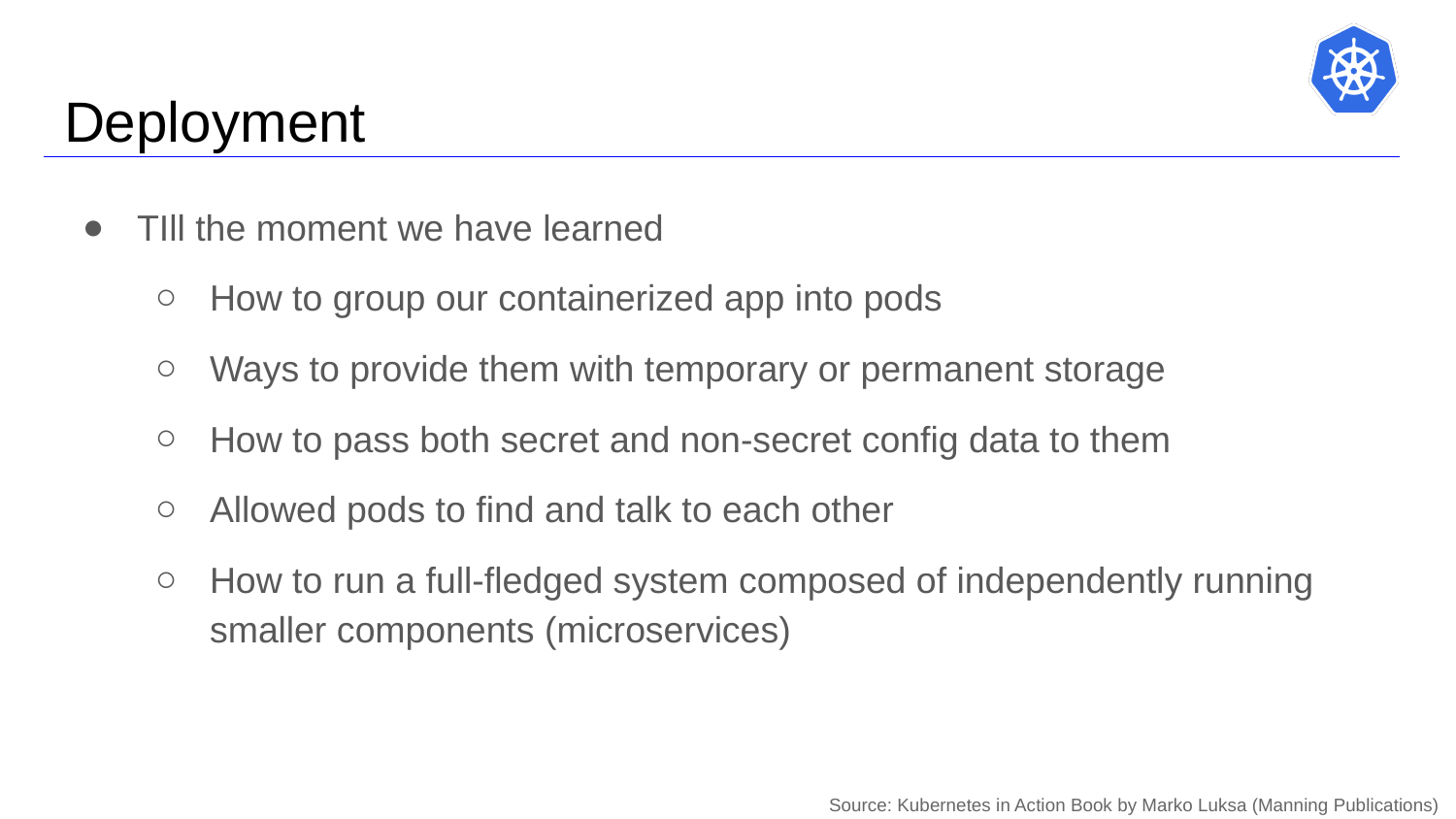

# Deployment
TIll the moment we have learned
How to group our containerized app into pods
Ways to provide them with temporary or permanent storage
How to pass both secret and non-secret config data to them
Allowed pods to find and talk to each other
How to run a full-fledged system composed of independently running smaller components (microservices)